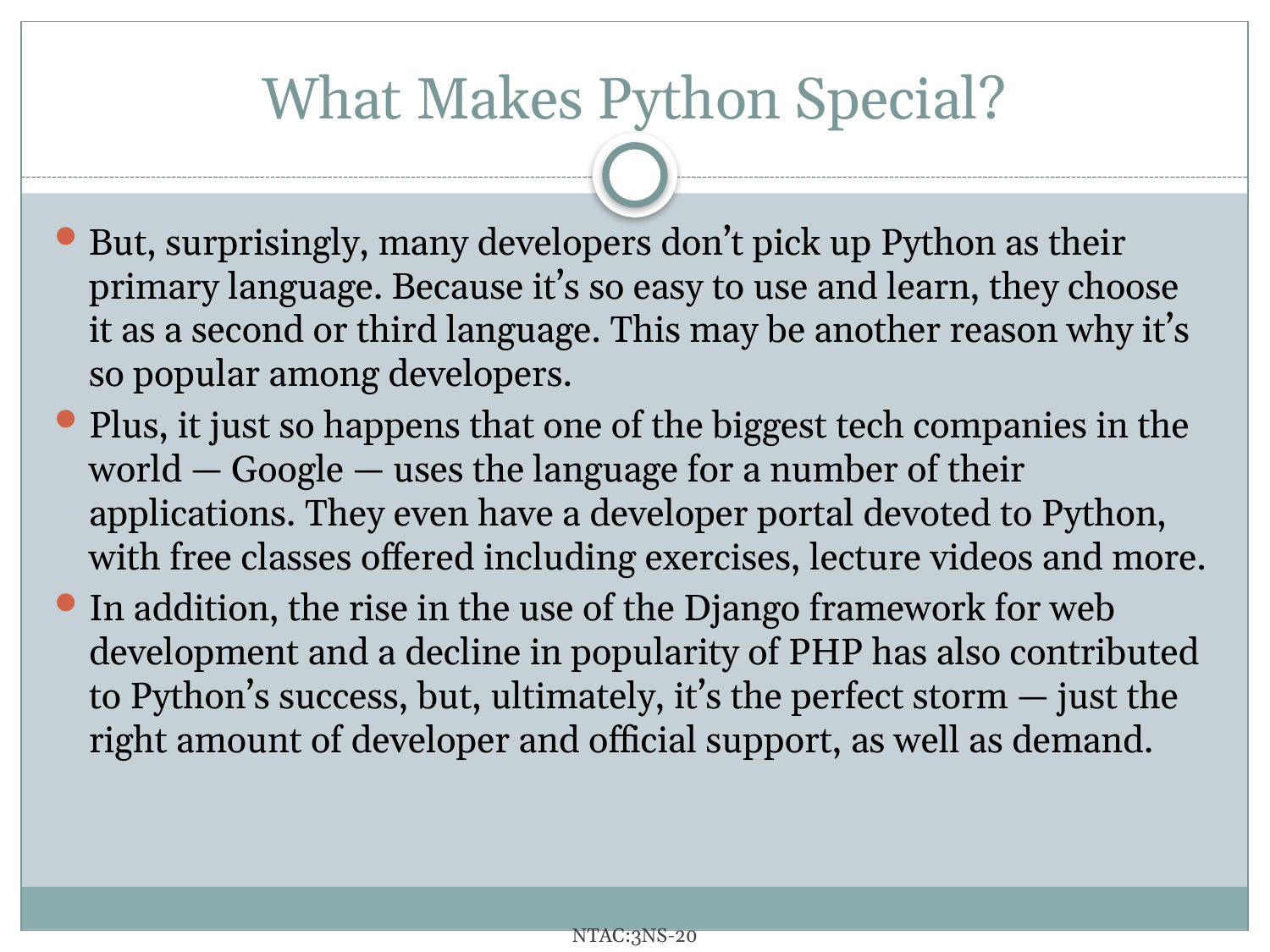

# What Makes Python Special?
But, surprisingly, many developers don’t pick up Python as their primary language. Because it’s so easy to use and learn, they choose it as a second or third language. This may be another reason why it’s so popular among developers.
Plus, it just so happens that one of the biggest tech companies in the world — Google — uses the language for a number of their applications. They even have a developer portal devoted to Python, with free classes offered including exercises, lecture videos and more.
In addition, the rise in the use of the Django framework for web development and a decline in popularity of PHP has also contributed to Python’s success, but, ultimately, it’s the perfect storm — just the right amount of developer and official support, as well as demand.
NTAC:3NS-20